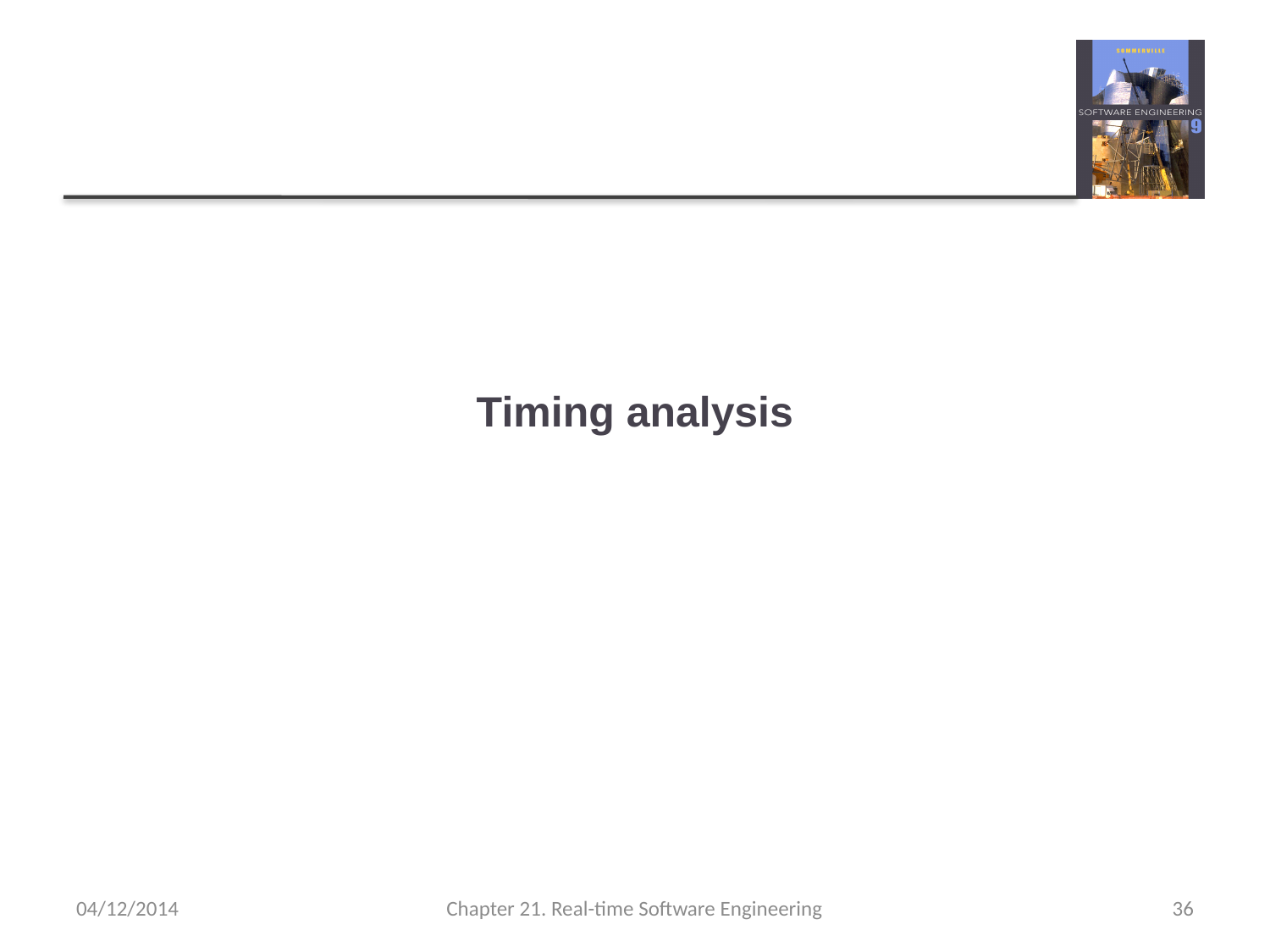

# Timing analysis
04/12/2014
Chapter 21. Real-time Software Engineering
36